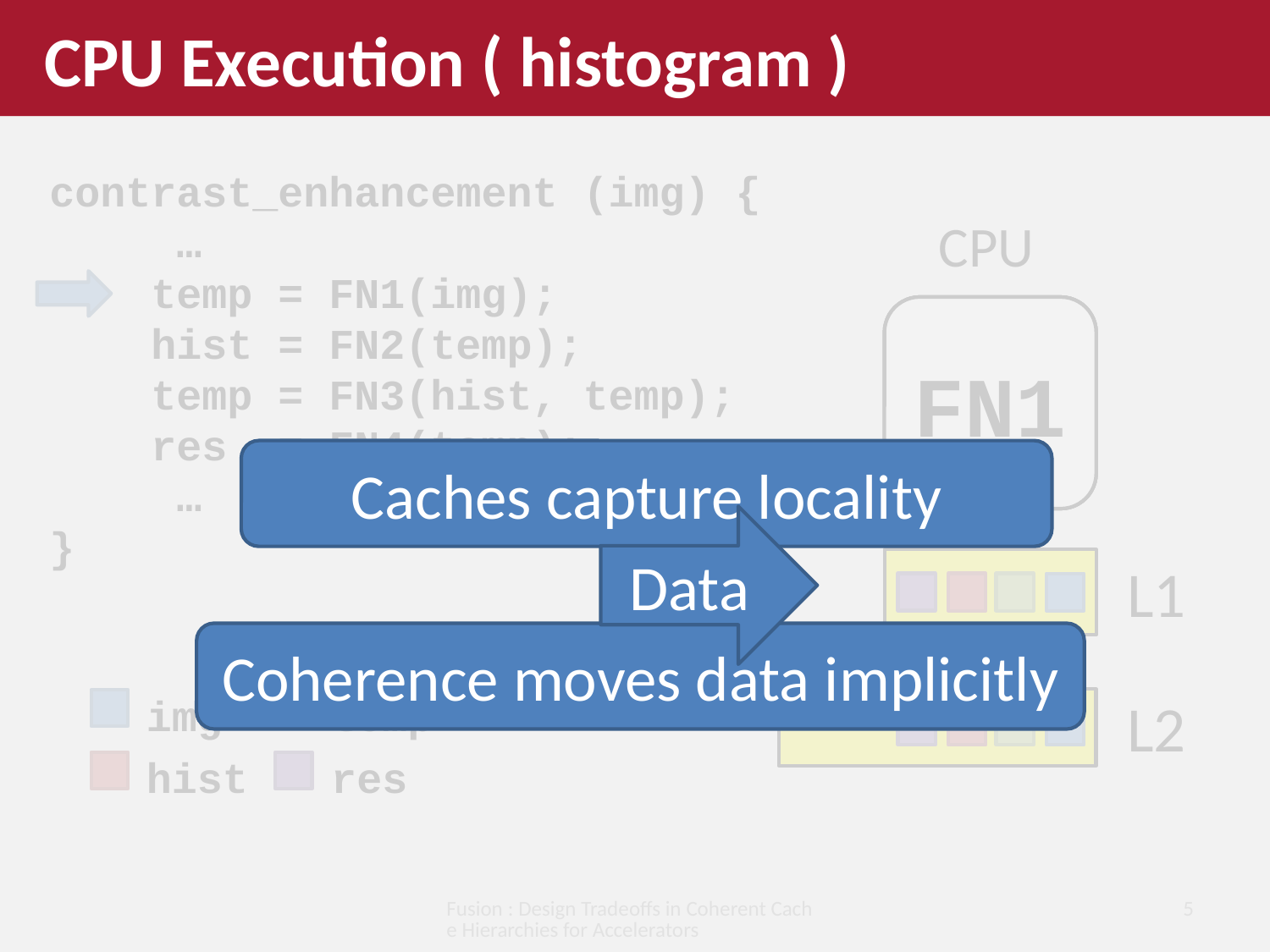

CPU Execution ( histogram )

contrast_enhancement (img) {
	…
    temp = FN1(img);
    hist = FN2(temp);
    temp = FN3(hist, temp);
    res  = FN4(temp);
	…
}
CPU

FN4
FN3
FN2
FN1
Caches capture locality
Data
L1

Legend
img
temp

res
hist

Coherence moves data implicitly
L2

Fusion : Design Tradeoffs in Coherent Cache Hierarchies for Accelerators
5